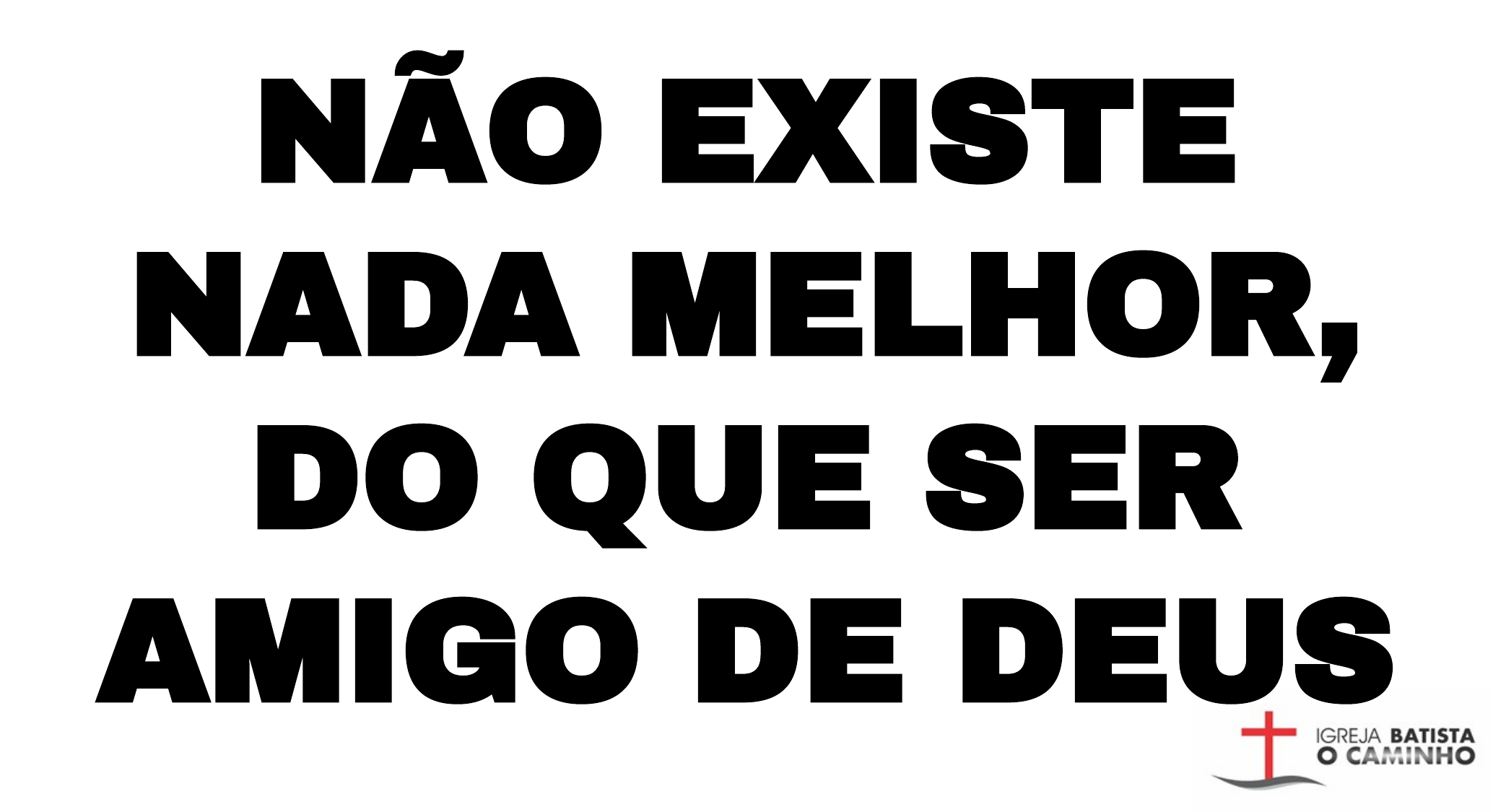

NÃO EXISTE NADA MELHOR, DO QUE SER AMIGO DE DEUS